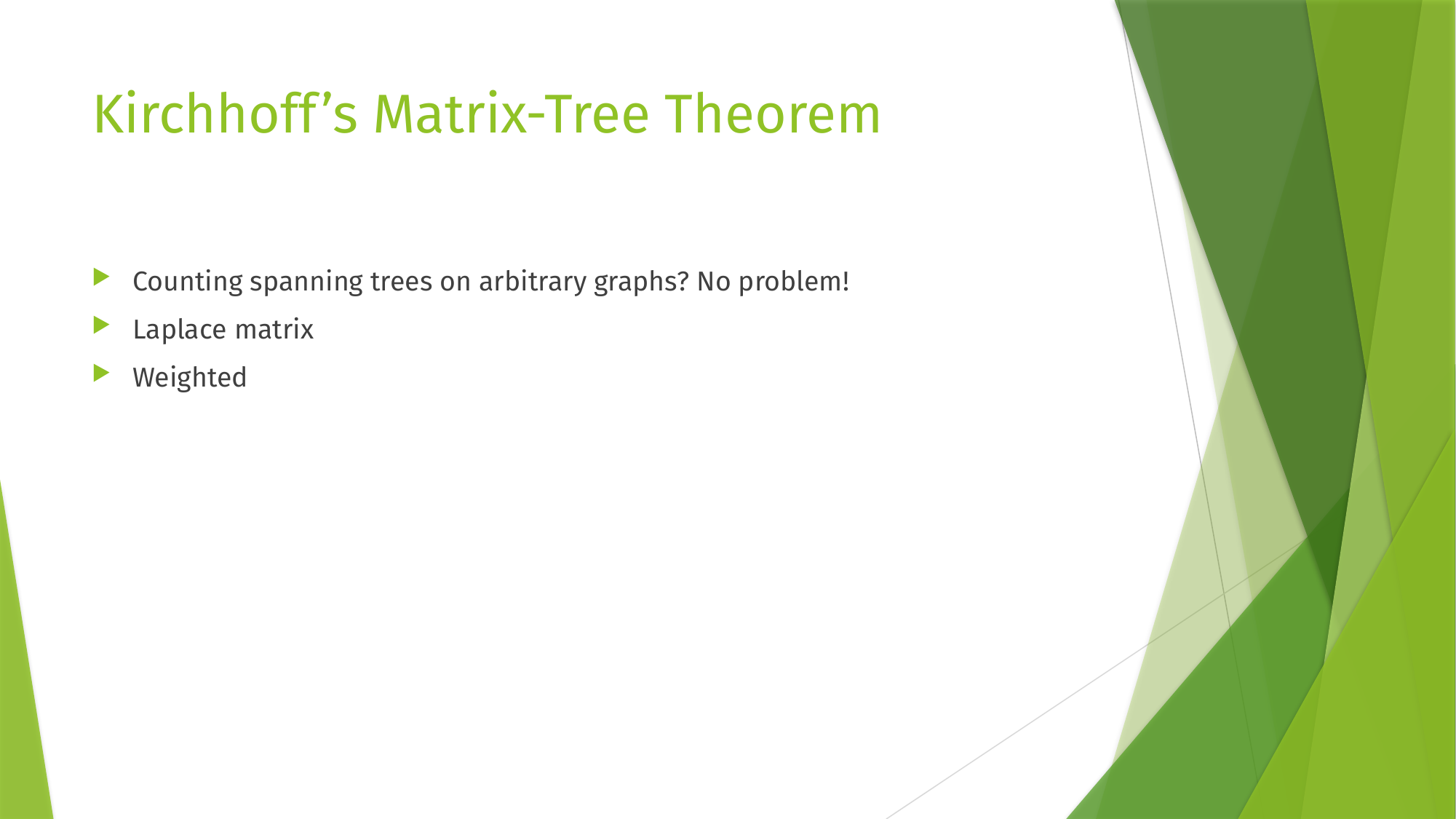

# Kirchhoff’s Matrix-Tree Theorem
Counting spanning trees on arbitrary graphs? No problem!
Laplace matrix
Weighted